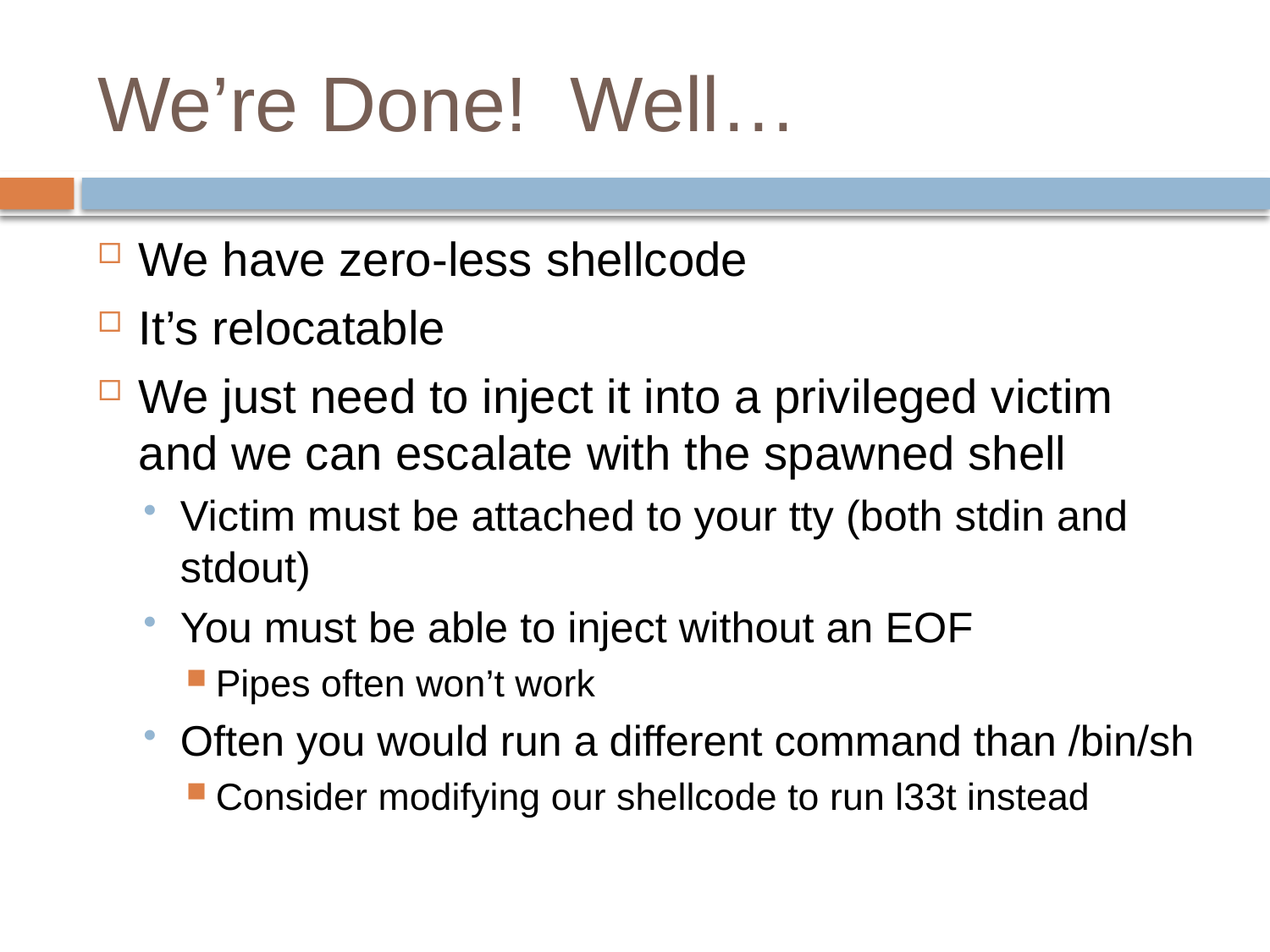

# We’re Done!  Well…
We have zero-less shellcode
It’s relocatable
We just need to inject it into a privileged victim and we can escalate with the spawned shell
Victim must be attached to your tty (both stdin and stdout)
You must be able to inject without an EOF
Pipes often won’t work
Often you would run a different command than /bin/sh
Consider modifying our shellcode to run l33t instead